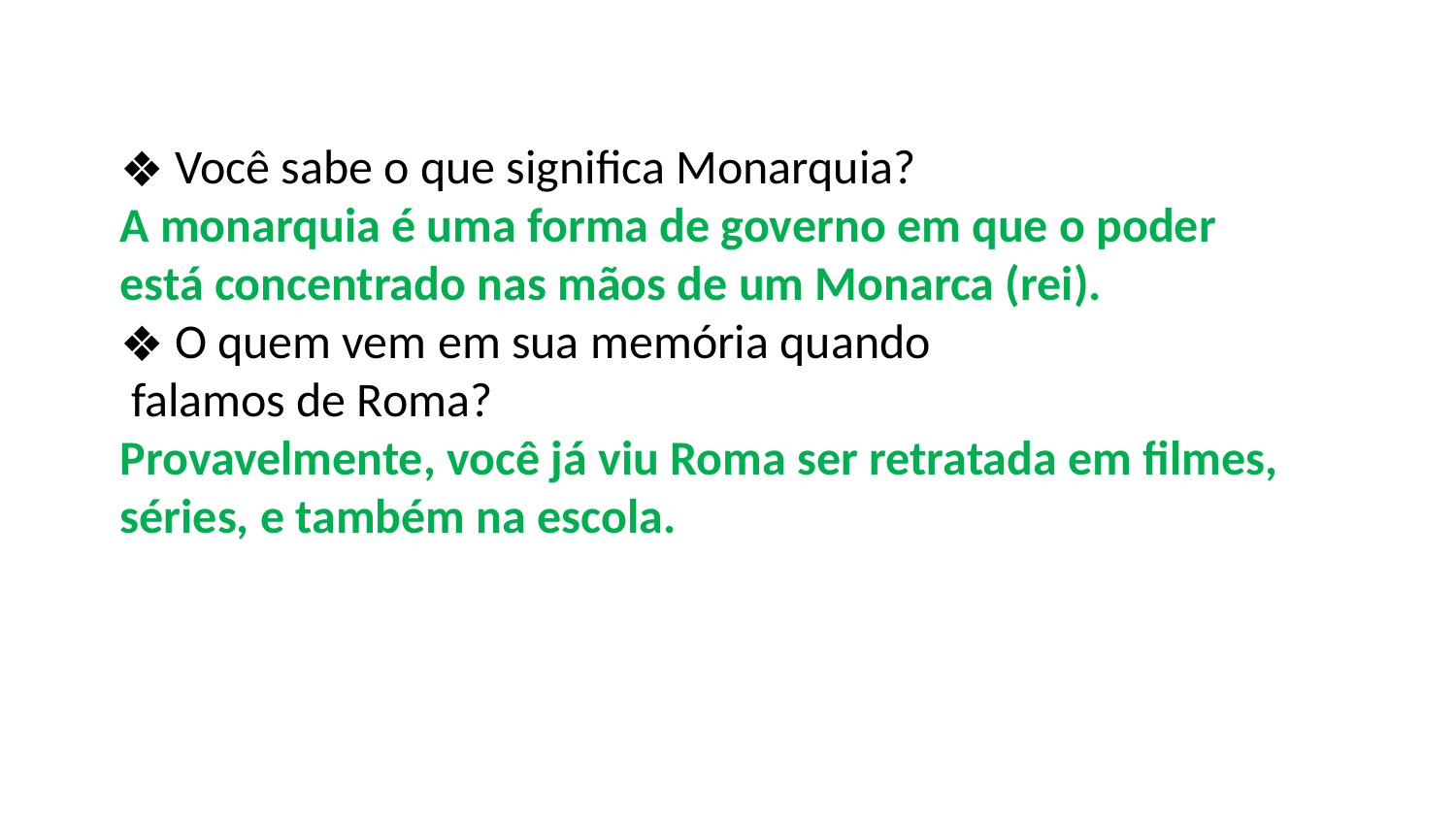

Você sabe o que significa Monarquia?
A monarquia é uma forma de governo em que o poder está concentrado nas mãos de um Monarca (rei).
O quem vem em sua memória quando
 falamos de Roma?
Provavelmente, você já viu Roma ser retratada em filmes, séries, e também na escola.